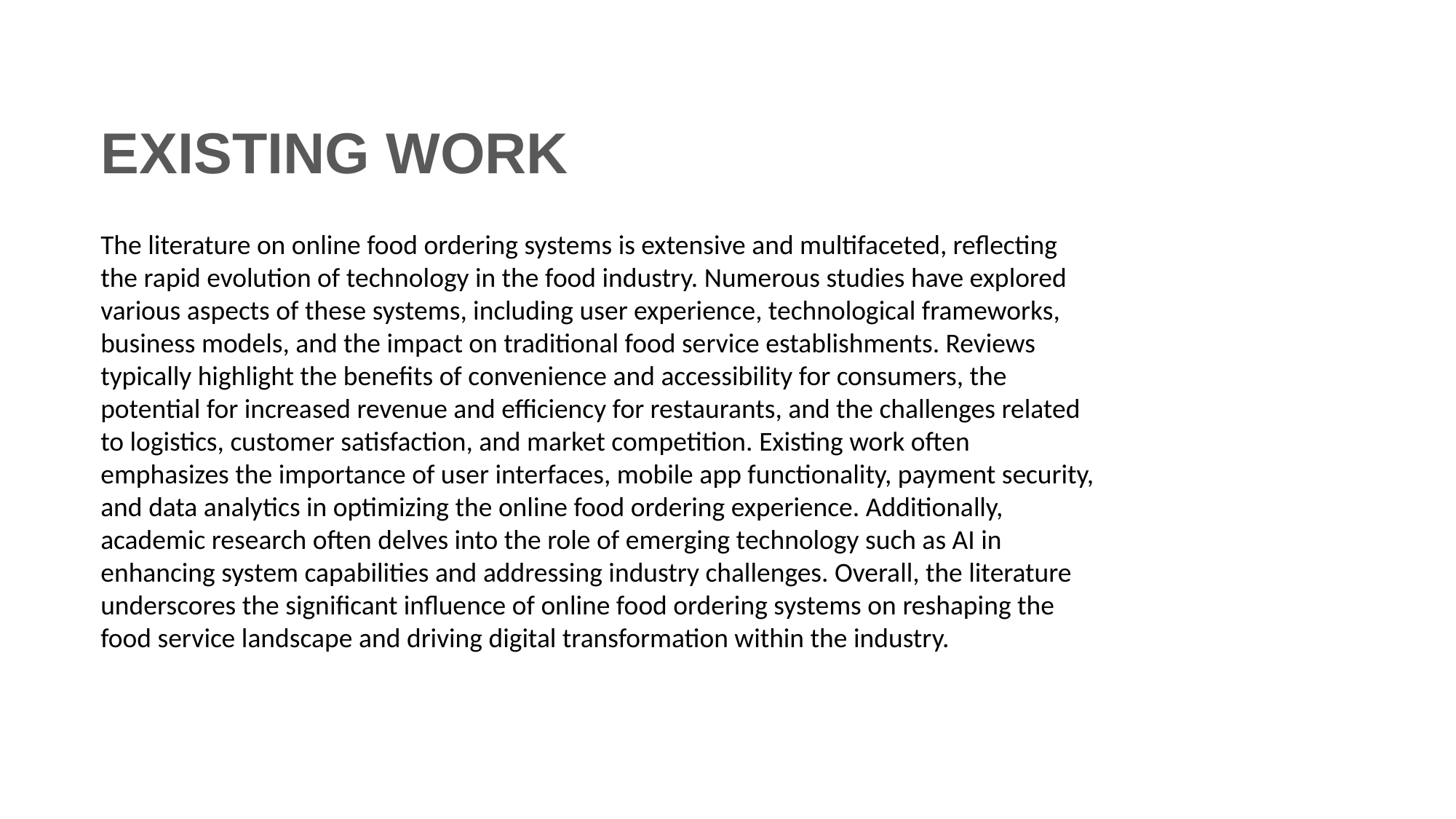

# EXISTING WORK
The literature on online food ordering systems is extensive and multifaceted, reflecting the rapid evolution of technology in the food industry. Numerous studies have explored various aspects of these systems, including user experience, technological frameworks, business models, and the impact on traditional food service establishments. Reviews typically highlight the benefits of convenience and accessibility for consumers, the potential for increased revenue and efficiency for restaurants, and the challenges related to logistics, customer satisfaction, and market competition. Existing work often emphasizes the importance of user interfaces, mobile app functionality, payment security, and data analytics in optimizing the online food ordering experience. Additionally, academic research often delves into the role of emerging technology such as AI in enhancing system capabilities and addressing industry challenges. Overall, the literature underscores the significant influence of online food ordering systems on reshaping the food service landscape and driving digital transformation within the industry.